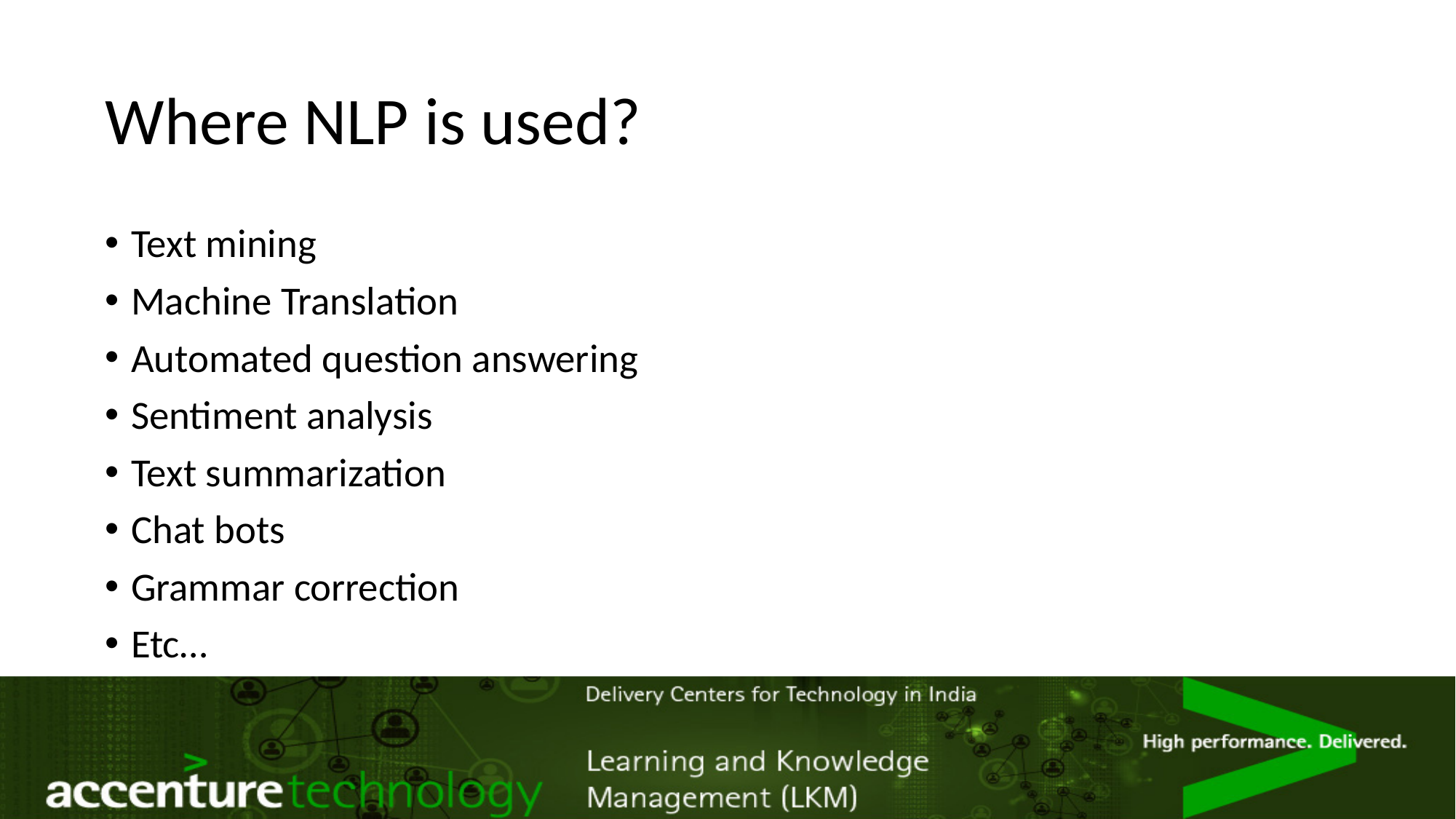

# Where NLP is used?
Text mining
Machine Translation
Automated question answering
Sentiment analysis
Text summarization
Chat bots
Grammar correction
Etc…